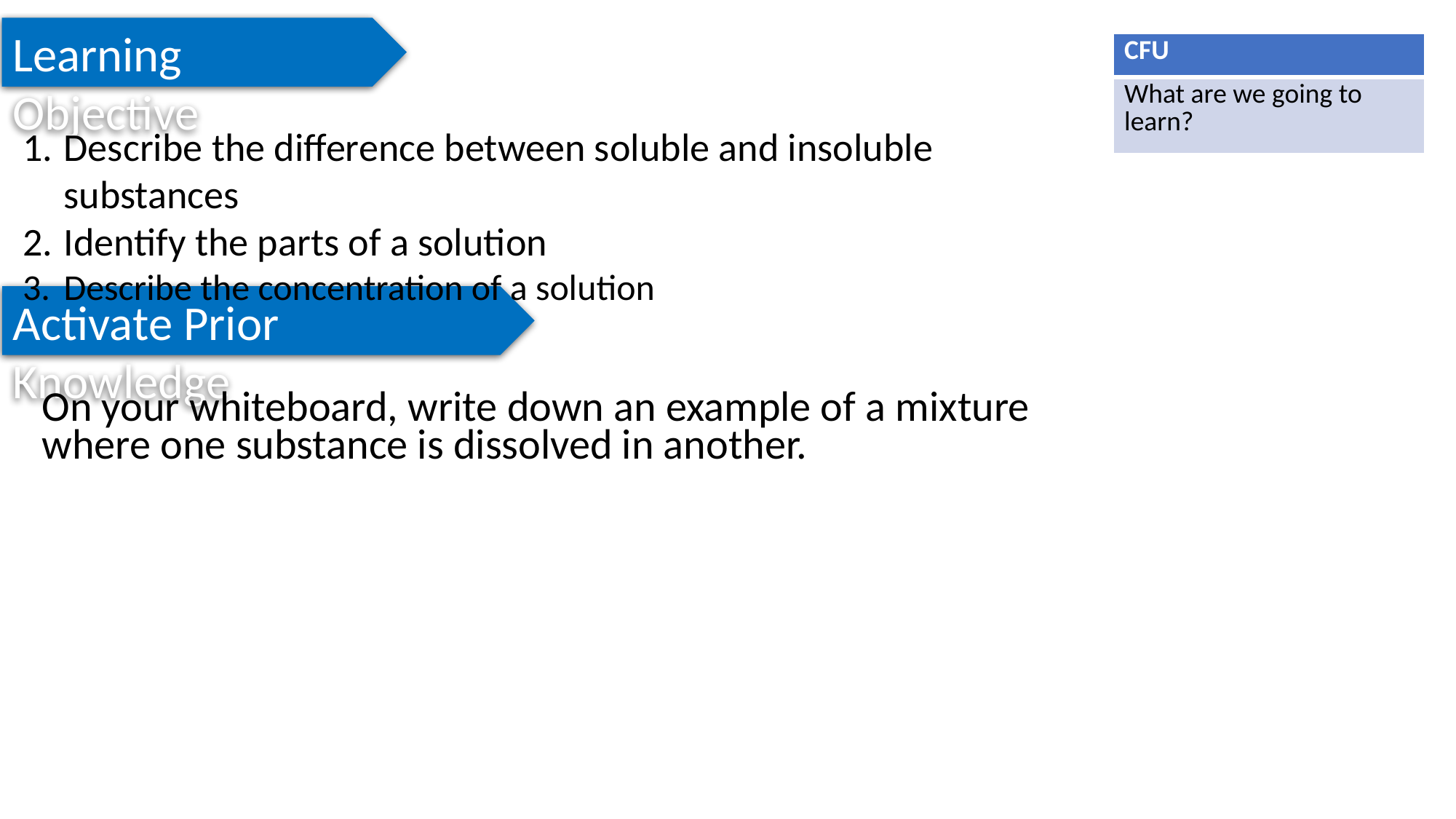

Learning Objective
| CFU |
| --- |
| What are we going to learn? |
Describe the difference between soluble and insoluble substances
Identify the parts of a solution
Describe the concentration of a solution
Activate Prior Knowledge
On your whiteboard, write down an example of a mixture where one substance is dissolved in another.